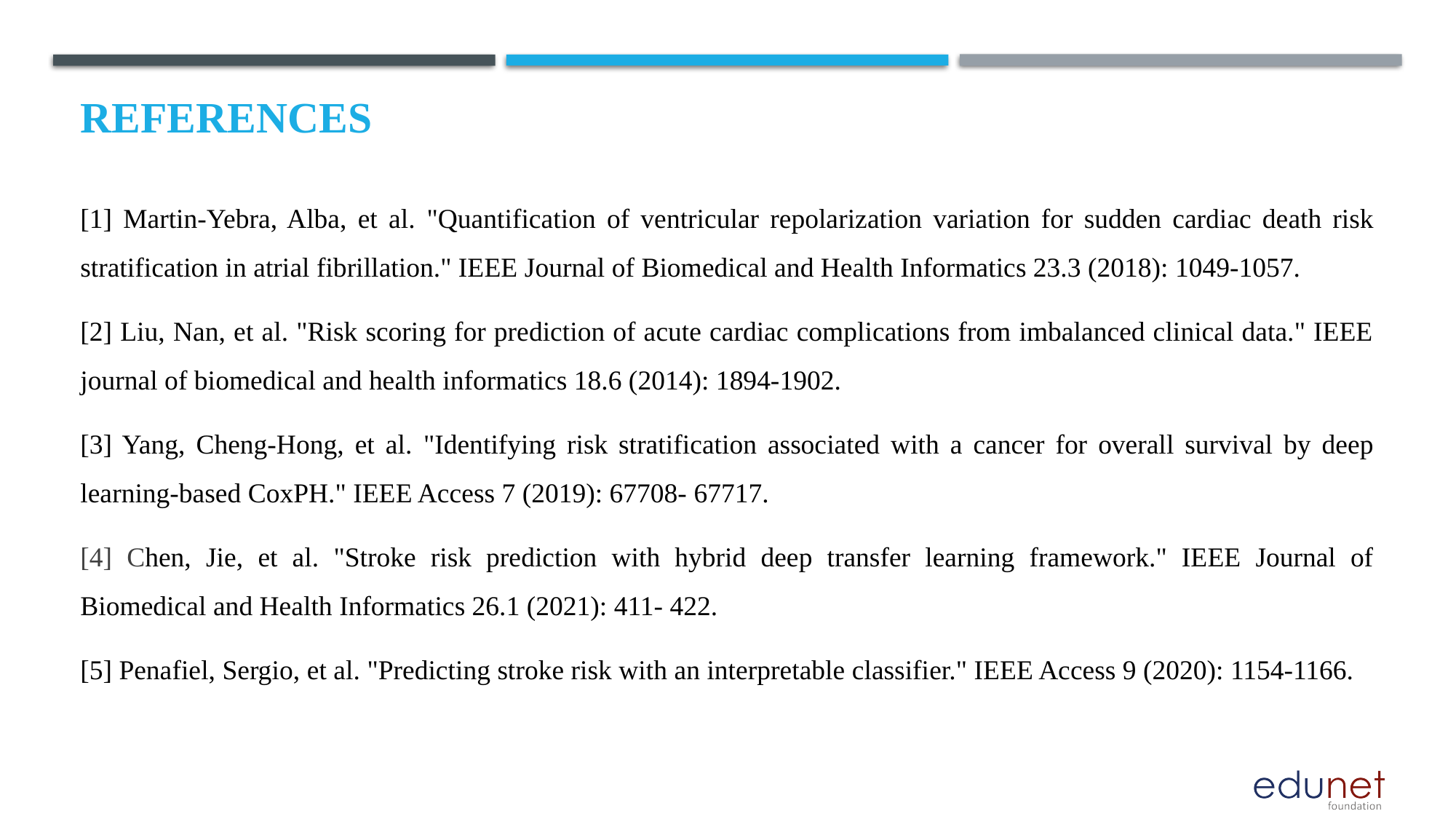

# References
[1] Martin-Yebra, Alba, et al. "Quantification of ventricular repolarization variation for sudden cardiac death risk stratification in atrial fibrillation." IEEE Journal of Biomedical and Health Informatics 23.3 (2018): 1049-1057.
[2] Liu, Nan, et al. "Risk scoring for prediction of acute cardiac complications from imbalanced clinical data." IEEE journal of biomedical and health informatics 18.6 (2014): 1894-1902.
[3] Yang, Cheng-Hong, et al. "Identifying risk stratification associated with a cancer for overall survival by deep learning-based CoxPH." IEEE Access 7 (2019): 67708- 67717.
[4] Chen, Jie, et al. "Stroke risk prediction with hybrid deep transfer learning framework." IEEE Journal of Biomedical and Health Informatics 26.1 (2021): 411- 422.
[5] Penafiel, Sergio, et al. "Predicting stroke risk with an interpretable classifier." IEEE Access 9 (2020): 1154-1166.